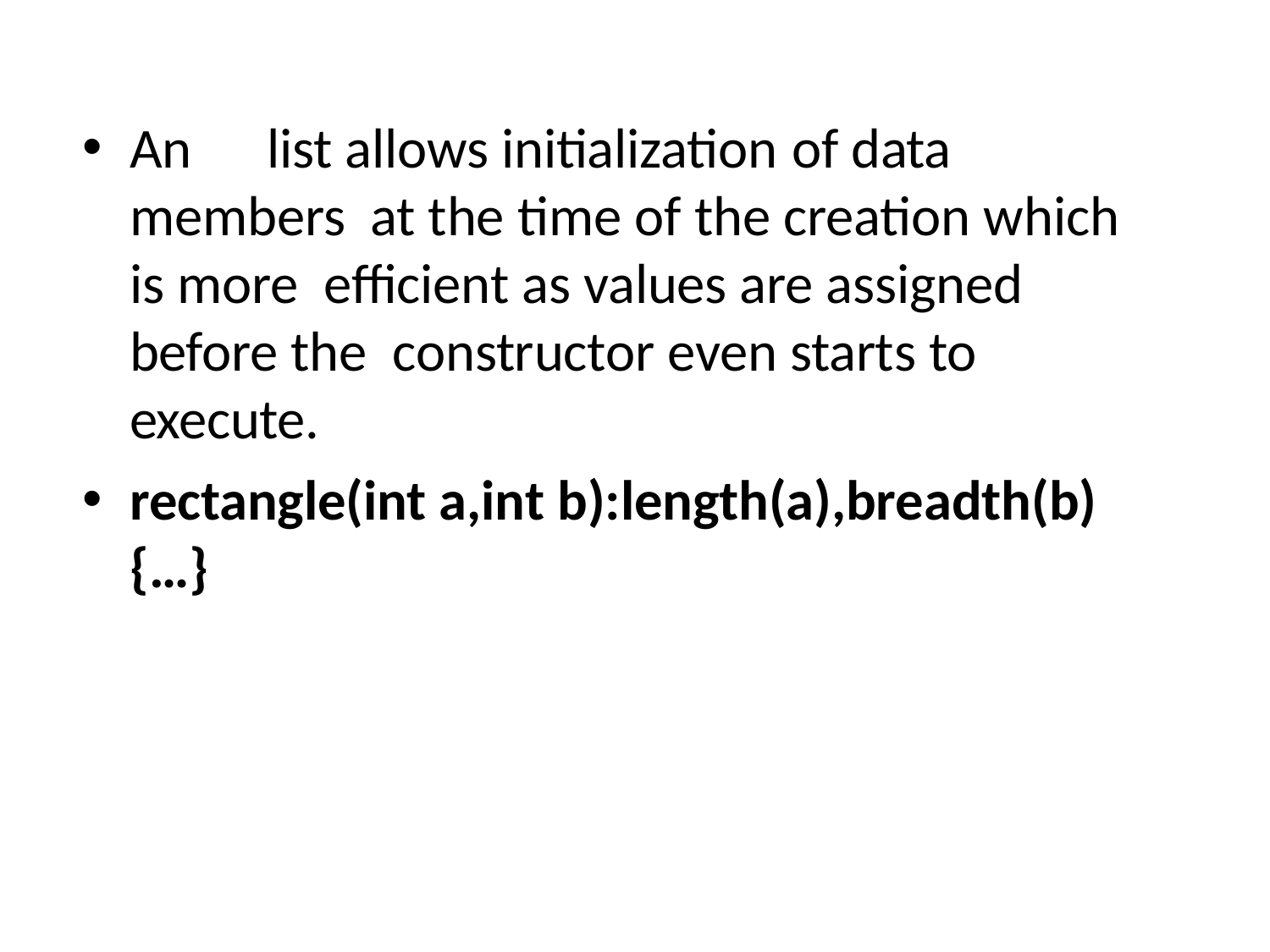

An	list allows initialization of data members  at the time of the creation which is more  efficient as values are assigned before the  constructor even starts to execute.
rectangle(int a,int b):length(a),breadth(b){…}